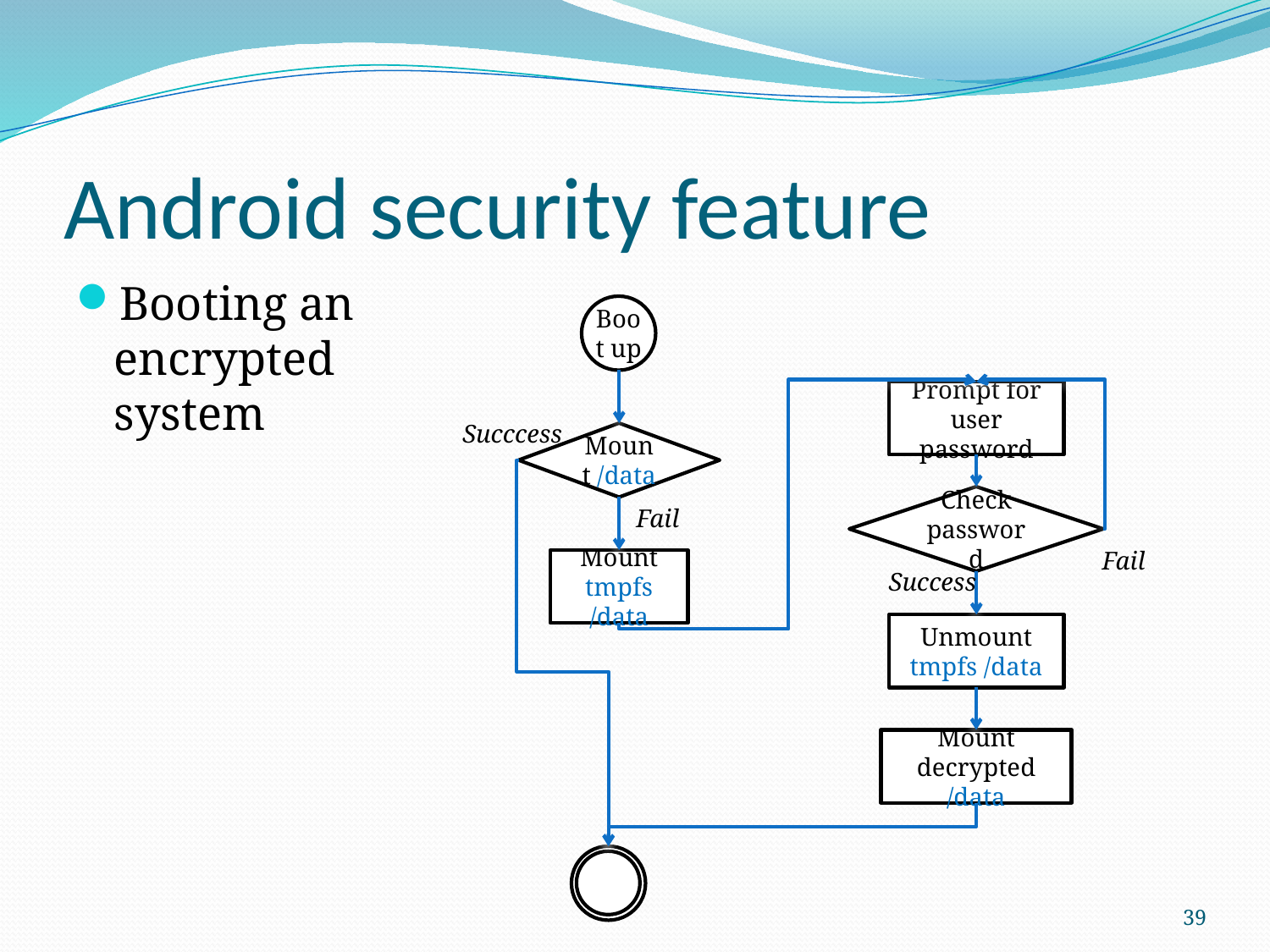

# Android security feature
Booting an encrypted system
Boot up
Prompt for user password
Succcess
Mount /data
Check password
Fail
Fail
Mount tmpfs /data
Success
Unmount tmpfs /data
Mount decrypted /data

39